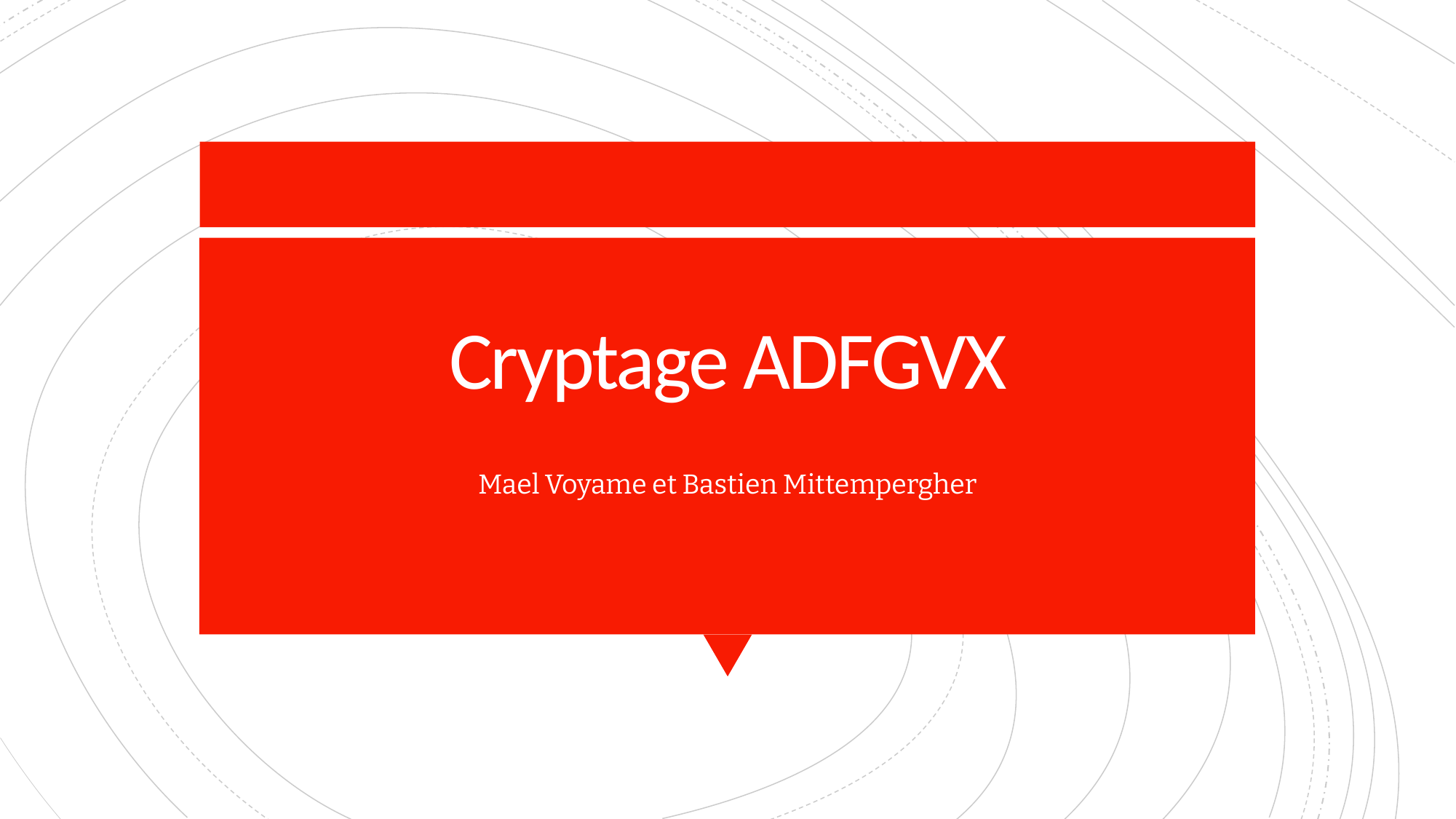

# Cryptage ADFGVX
Mael Voyame et Bastien Mittempergher